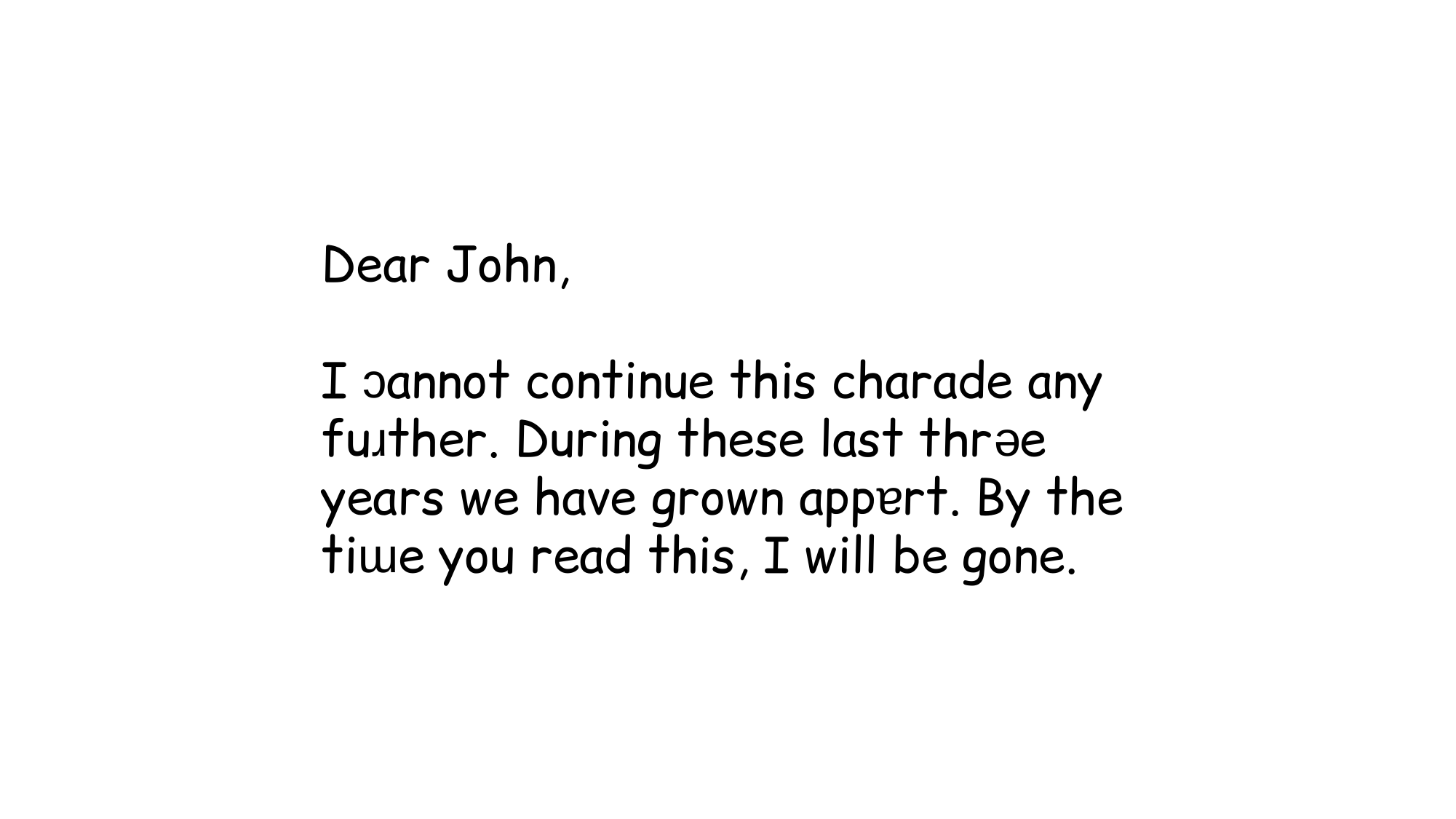

Dear John,

I ɔannot continue this charade any fuɹther. During these last thrəe years we have grown appɐrt. By the tiɯe you read this, I will be gone.